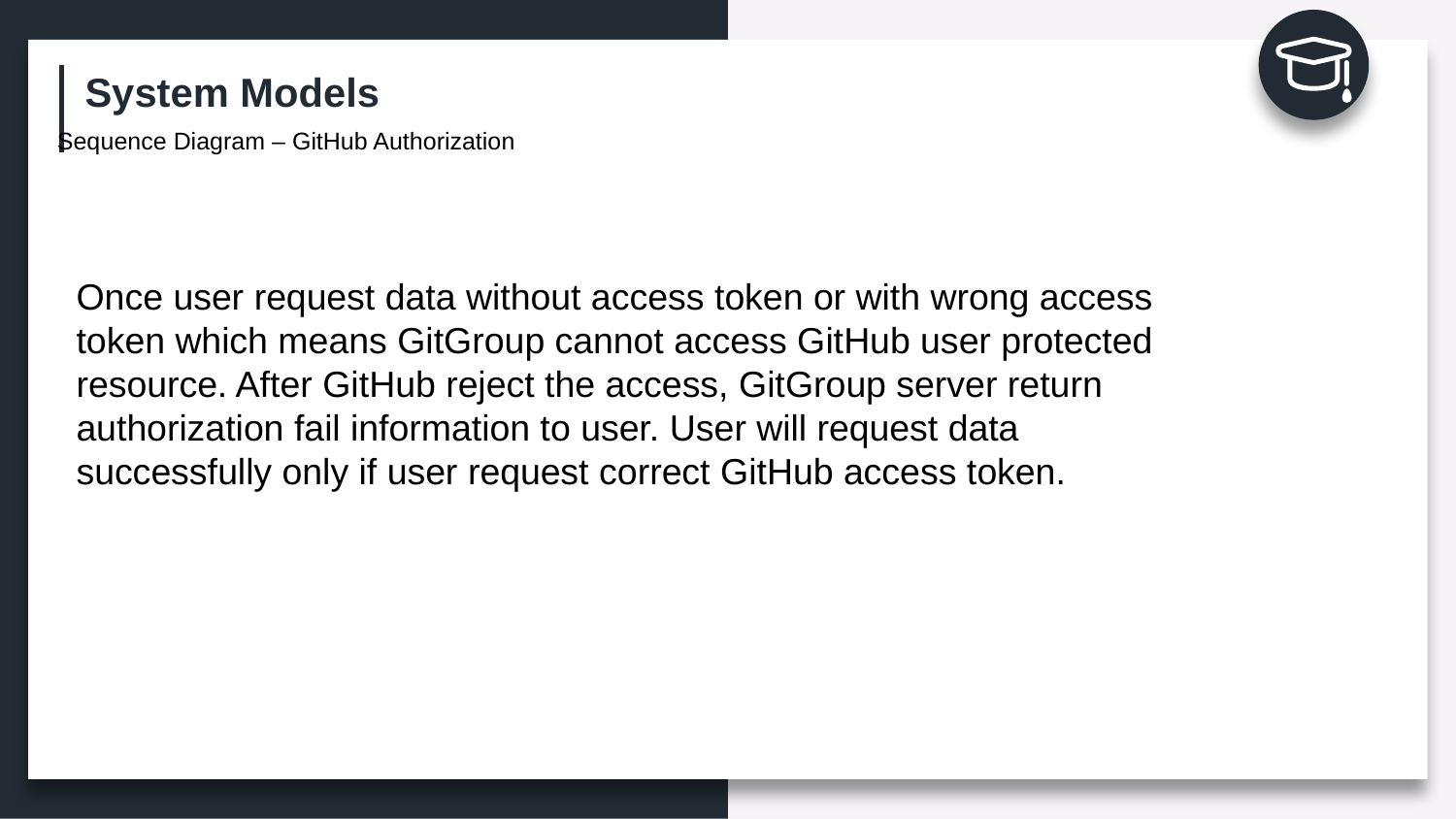

System Models

Sequence Diagram – GitHub Authorization
Once user request data without access token or with wrong access token which means GitGroup cannot access GitHub user protected resource. After GitHub reject the access, GitGroup server return authorization fail information to user. User will request data successfully only if user request correct GitHub access token.